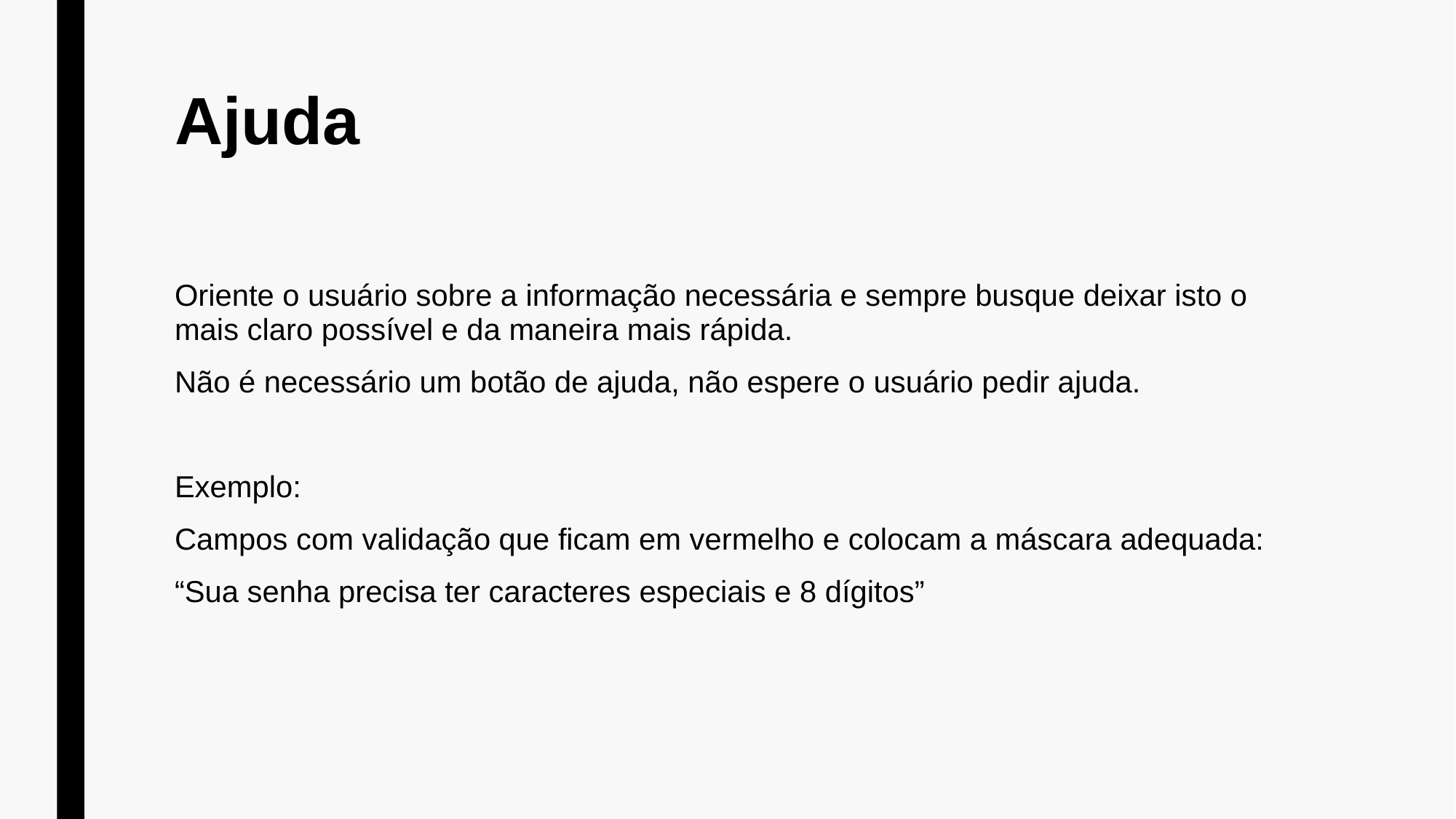

# Ajuda
Oriente o usuário sobre a informação necessária e sempre busque deixar isto o mais claro possível e da maneira mais rápida.
Não é necessário um botão de ajuda, não espere o usuário pedir ajuda.

Exemplo:
Campos com validação que ficam em vermelho e colocam a máscara adequada:
“Sua senha precisa ter caracteres especiais e 8 dígitos”